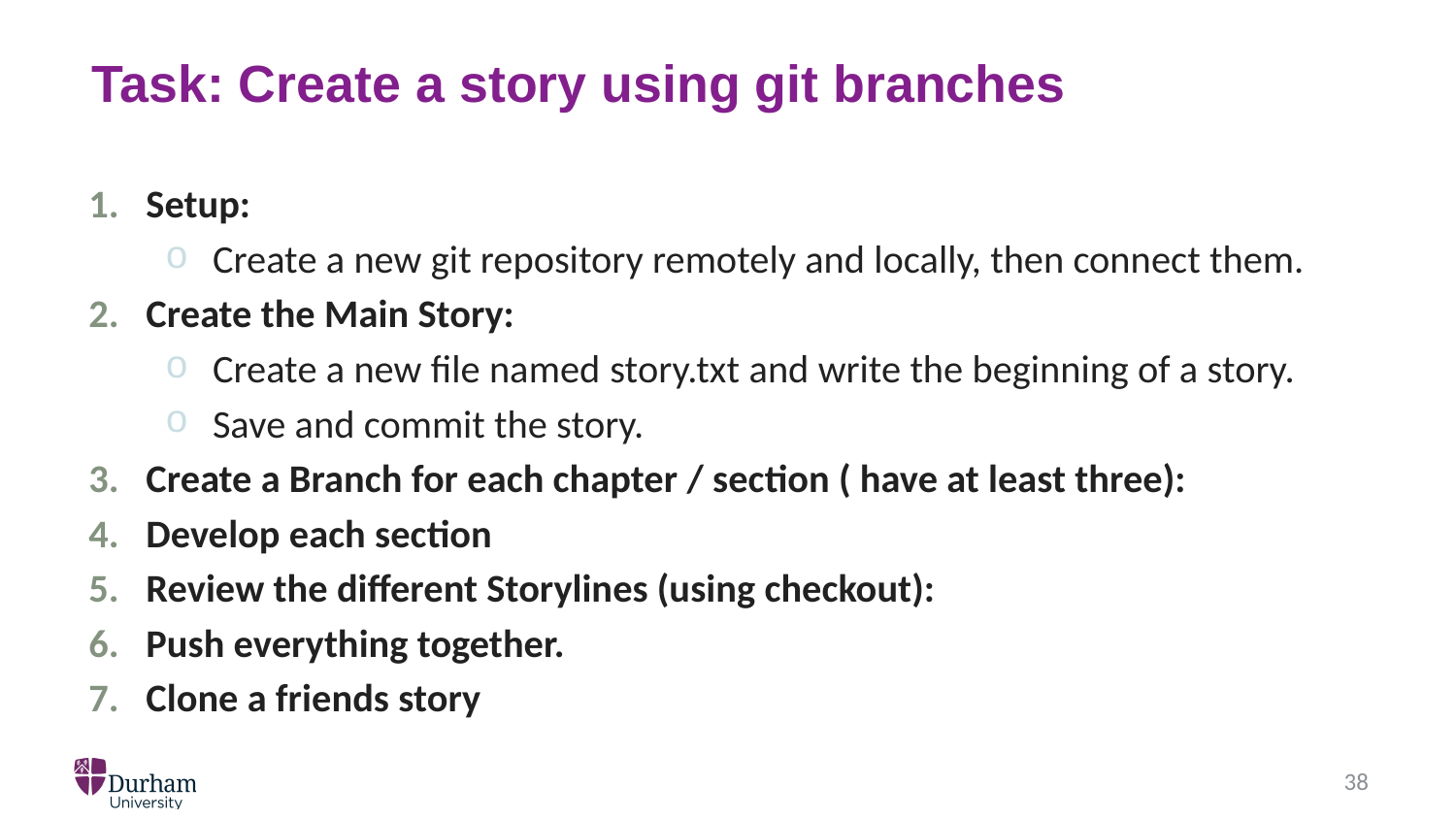

# Task: Create a story using git branches
Setup:
Create a new git repository remotely and locally, then connect them.
Create the Main Story:
Create a new file named story.txt and write the beginning of a story.
Save and commit the story.
Create a Branch for each chapter / section ( have at least three):
Develop each section
Review the different Storylines (using checkout):
Push everything together.
Clone a friends story

38